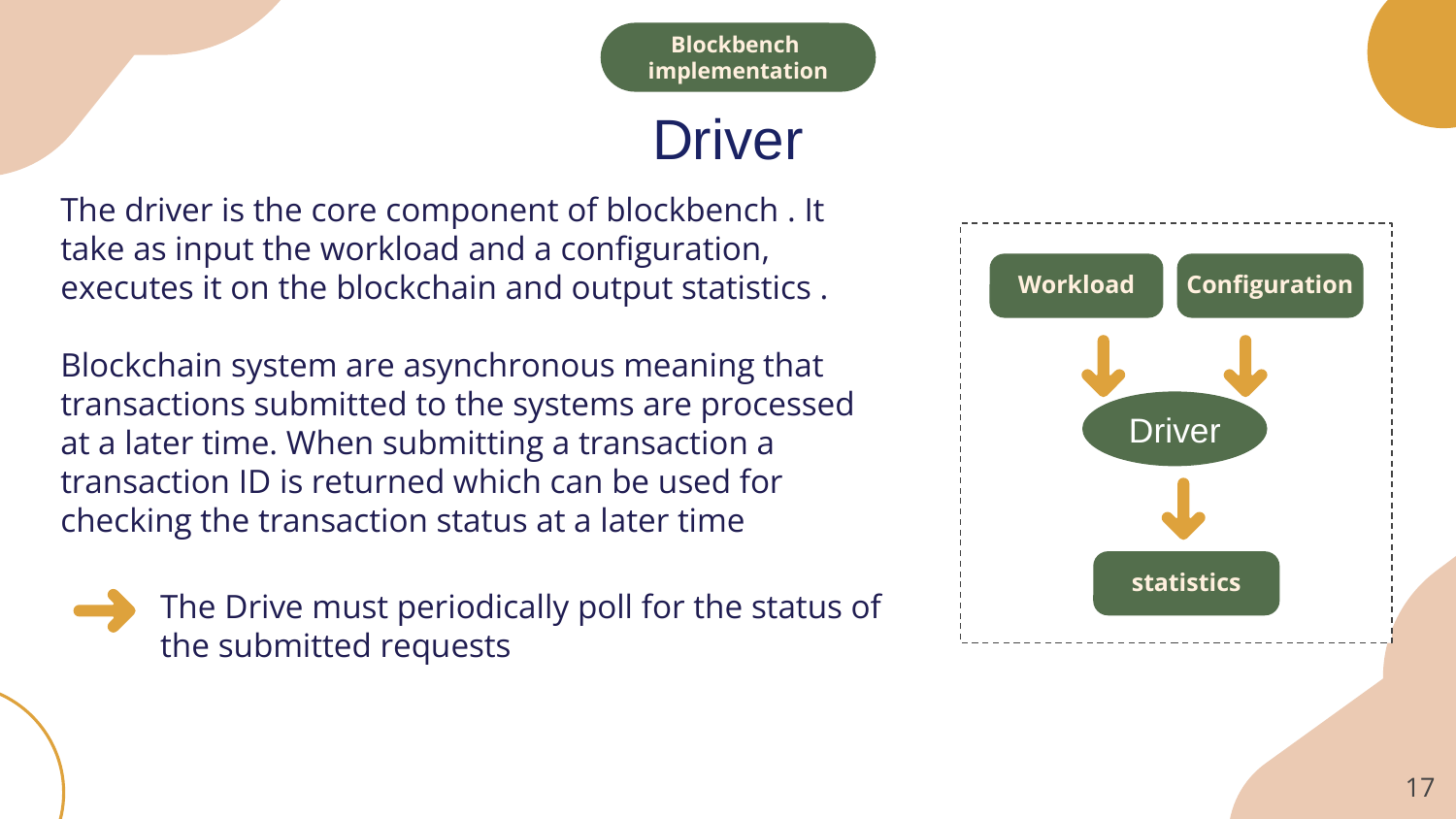

Blockbench
implementation
# Driver

The driver is the core component of blockbench . It take as input the workload and a configuration, executes it on the blockchain and output statistics .

Blockchain system are asynchronous meaning that transactions submitted to the systems are processed at a later time. When submitting a transaction a transaction ID is returned which can be used for checking the transaction status at a later time

Workload
Configuration

Driver

The Drive must periodically poll for the status of the submitted requests

statistics

17